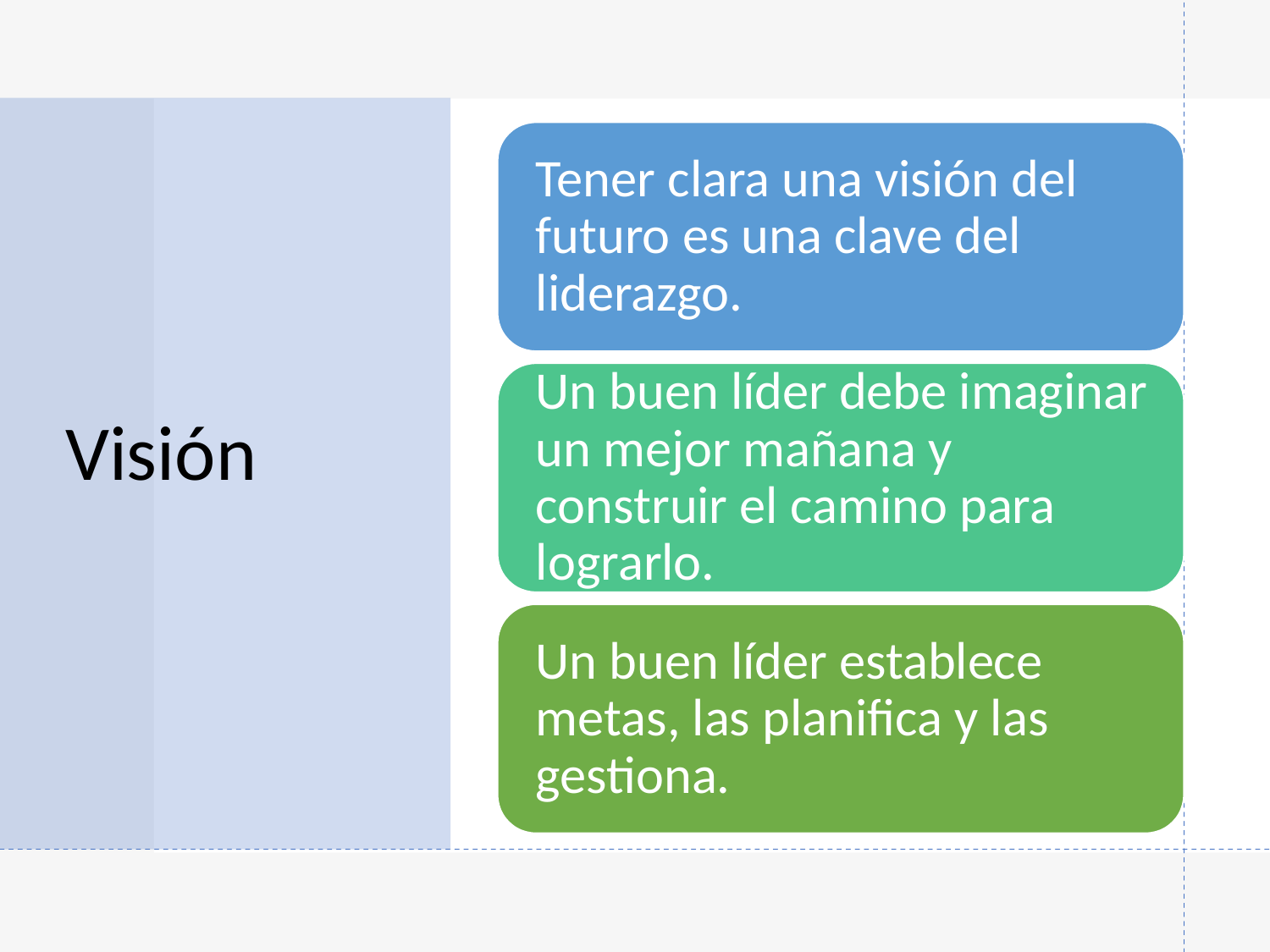

# Visión

Tener clara una visión del futuro es una clave del liderazgo.
Un buen líder debe imaginar un mejor mañana y construir el camino para lograrlo.
Un buen líder establece metas, las planifica y las gestiona.